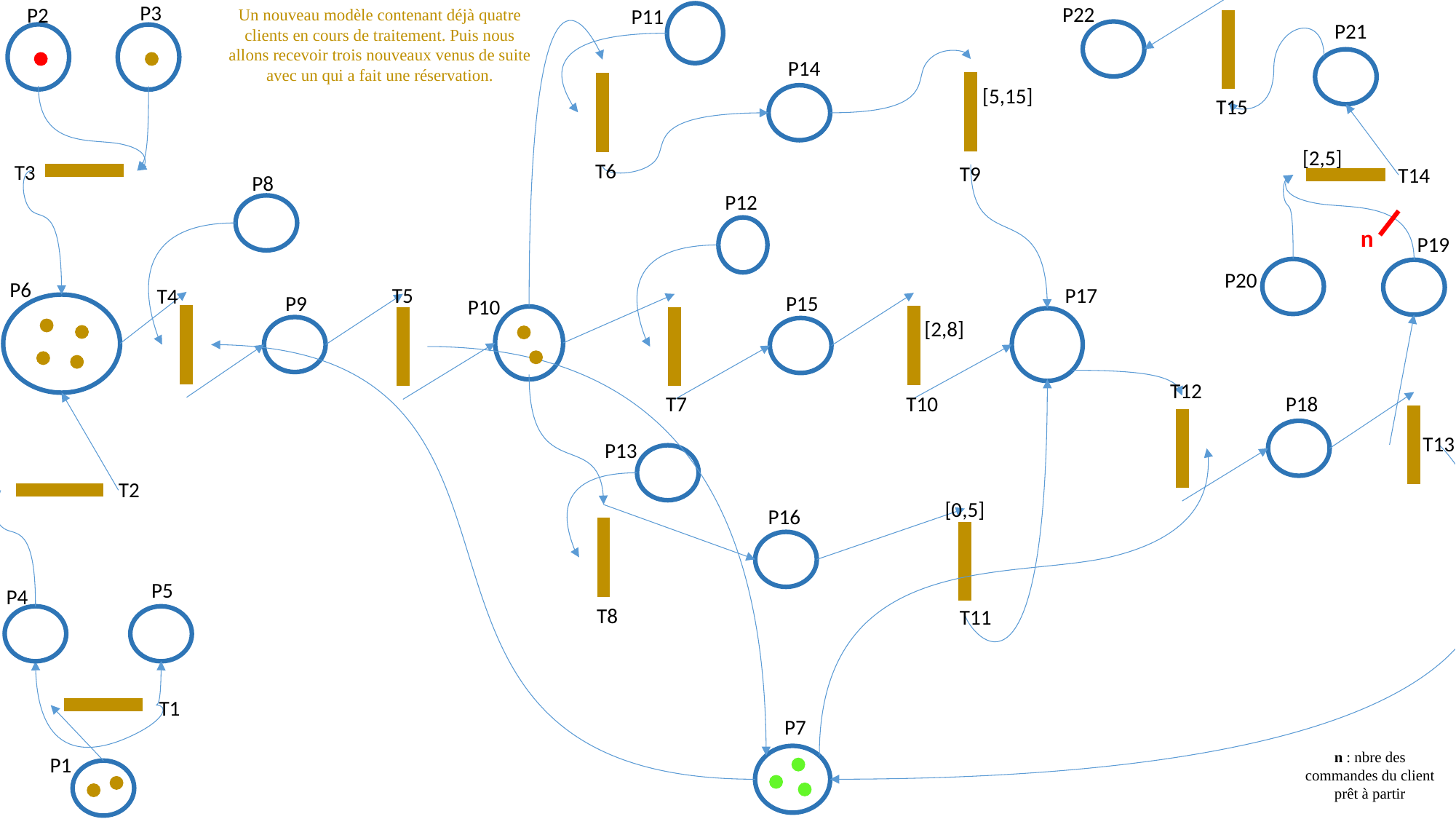

P3
P22
P2
P11
Un nouveau modèle contenant déjà quatre clients en cours de traitement. Puis nous allons recevoir trois nouveaux venus de suite avec un qui a fait une réservation.

P21

P14

[5,15]

T15
[2,5]

T6
T3
T9
T14
P8
P12

n
P19

P20
P6
T5
P17
T4
P9
P15
P10

[2,8]

T12
T10
T7
P18

T13
P13

T2
[0,5]
P16

P5
P4
T8
T11

T1
P7
n : nbre des commandes du client prêt à partir

P1